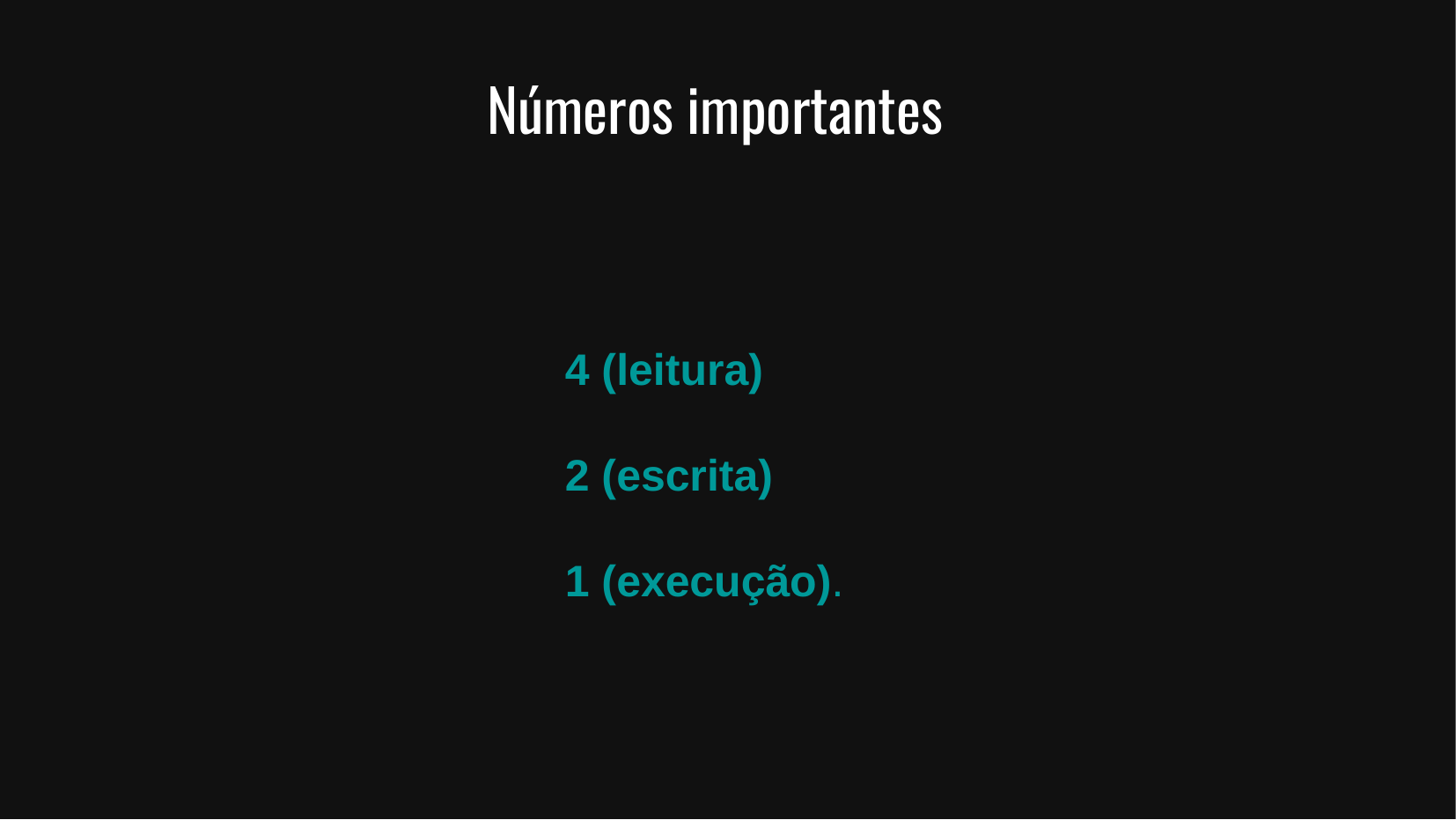

Números importantes
4 (leitura)

2 (escrita)

1 (execução).